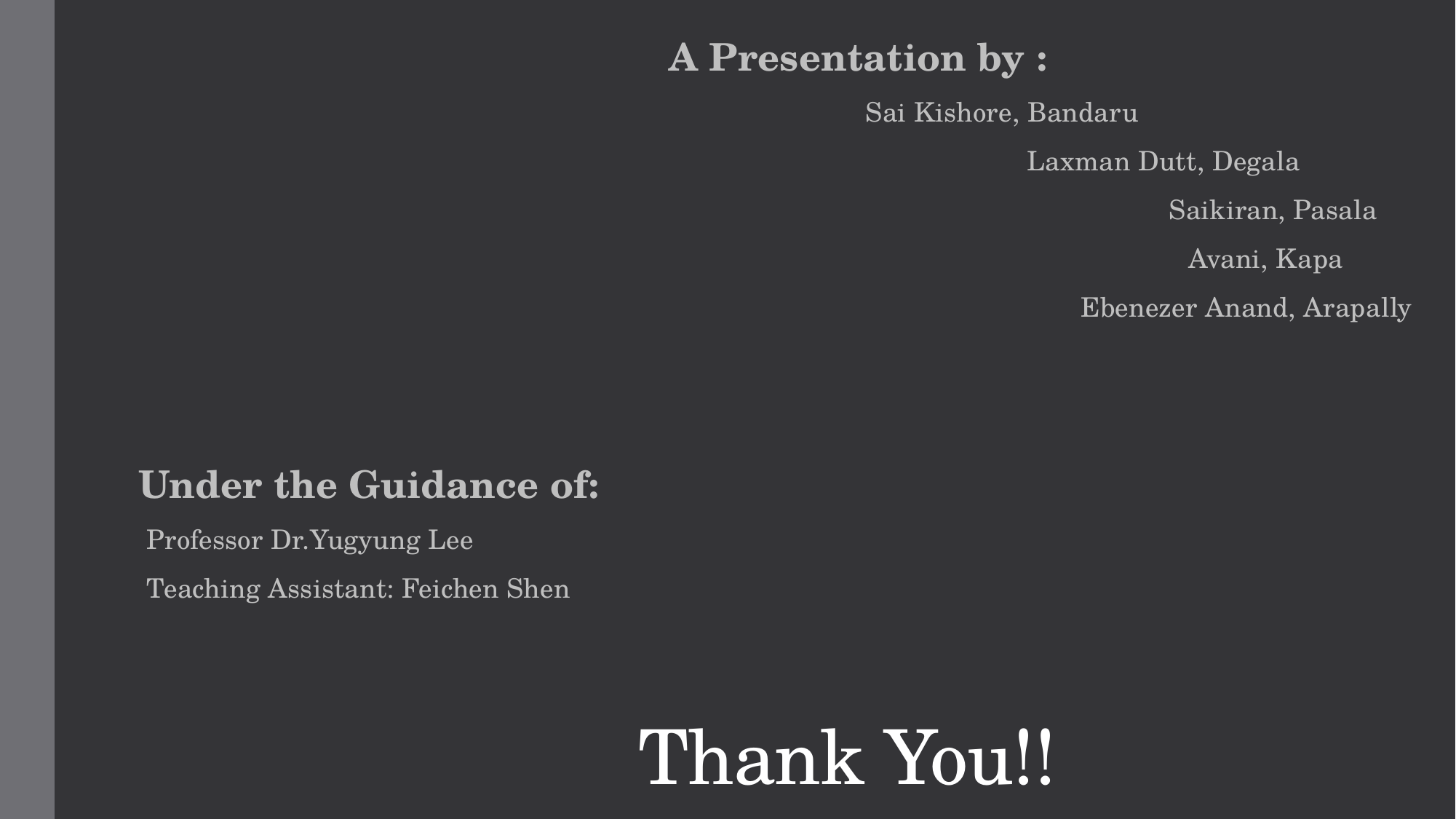

A Presentation by :
                                                                         			            		Sai Kishore, Bandaru
                                                                                                                    		Laxman Dutt, Degala
                                                                                                                             	        Saikiran, Pasala
                                                                                                                                     		Avani, Kapa
                                                                                                             	       Ebenezer Anand, Arapally

Under the Guidance of:
 Professor Dr.Yugyung Lee
 Teaching Assistant: Feichen Shen

#
                         			 Thank You!!